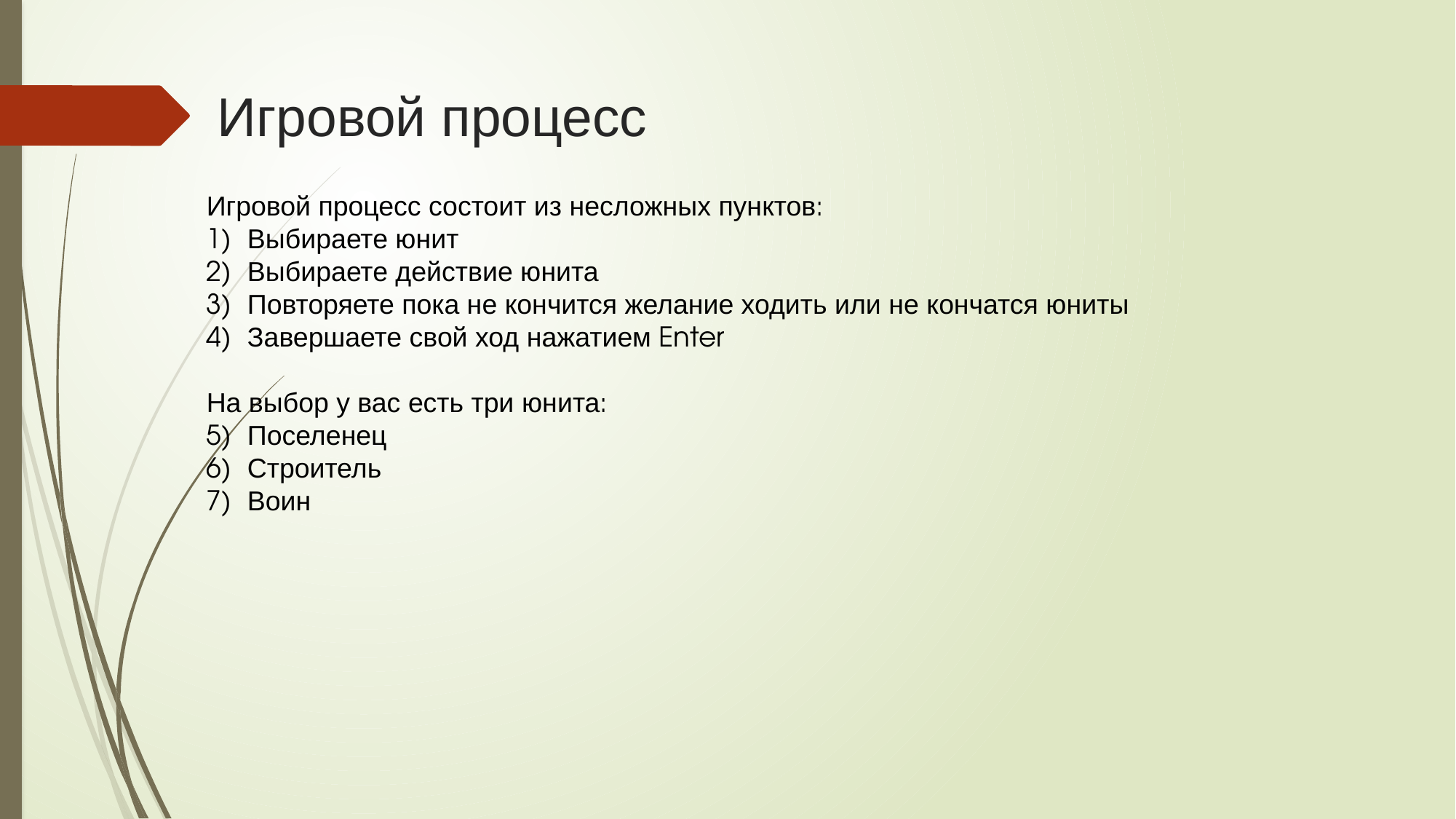

# Игровой процесс
Игровой процесс состоит из несложных пунктов:
Выбираете юнит
Выбираете действие юнита
Повторяете пока не кончится желание ходить или не кончатся юниты
Завершаете свой ход нажатием Enter

На выбор у вас есть три юнита:
Поселенец
Строитель
Воин